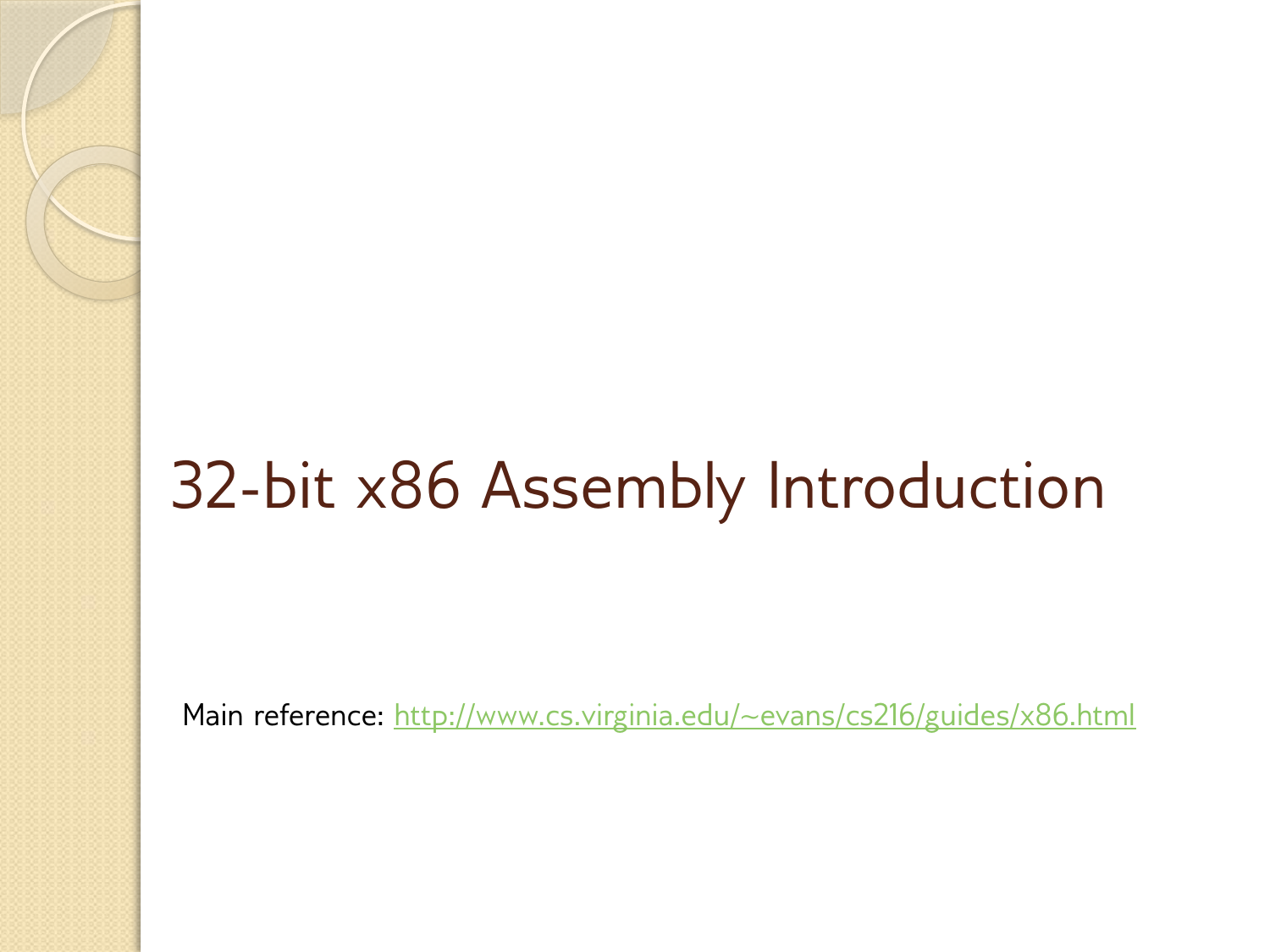

# 32-bit x86 Assembly Introduction
Main reference: http://www.cs.virginia.edu/~evans/cs216/guides/x86.html